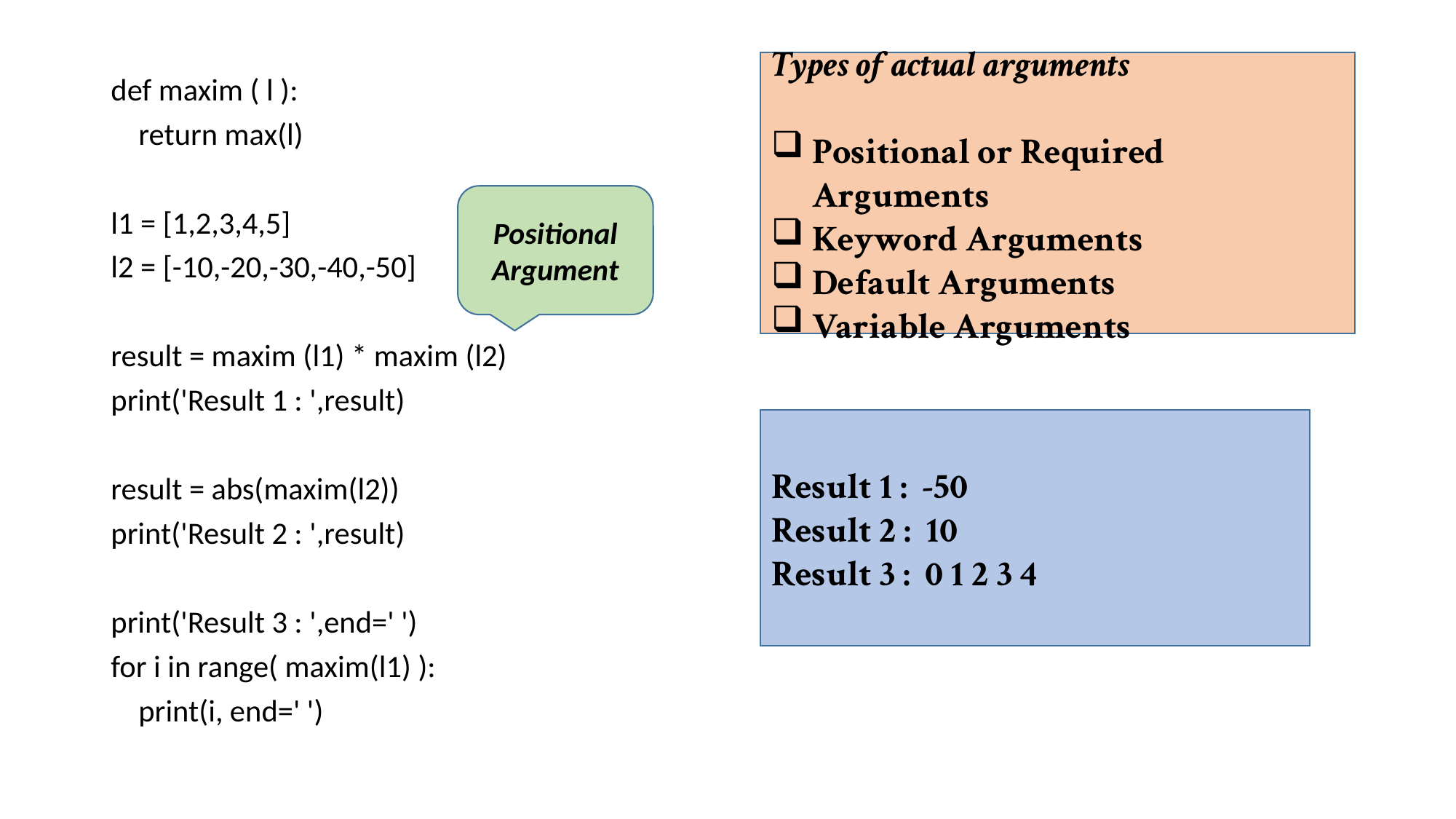

Types of actual arguments

Positional or Required Arguments
Keyword Arguments
Default Arguments
Variable Arguments
def maxim ( l ):
    return max(l)

l1 = [1,2,3,4,5]
l2 = [-10,-20,-30,-40,-50]

result = maxim (l1) * maxim (l2)
print('Result 1 : ',result)

result = abs(maxim(l2))
print('Result 2 : ',result)

print('Result 3 : ',end=' ')
for i in range( maxim(l1) ):
    print(i, end=' ')
Positional Argument
Result 1 :  -50
Result 2 :  10
Result 3 :  0 1 2 3 4